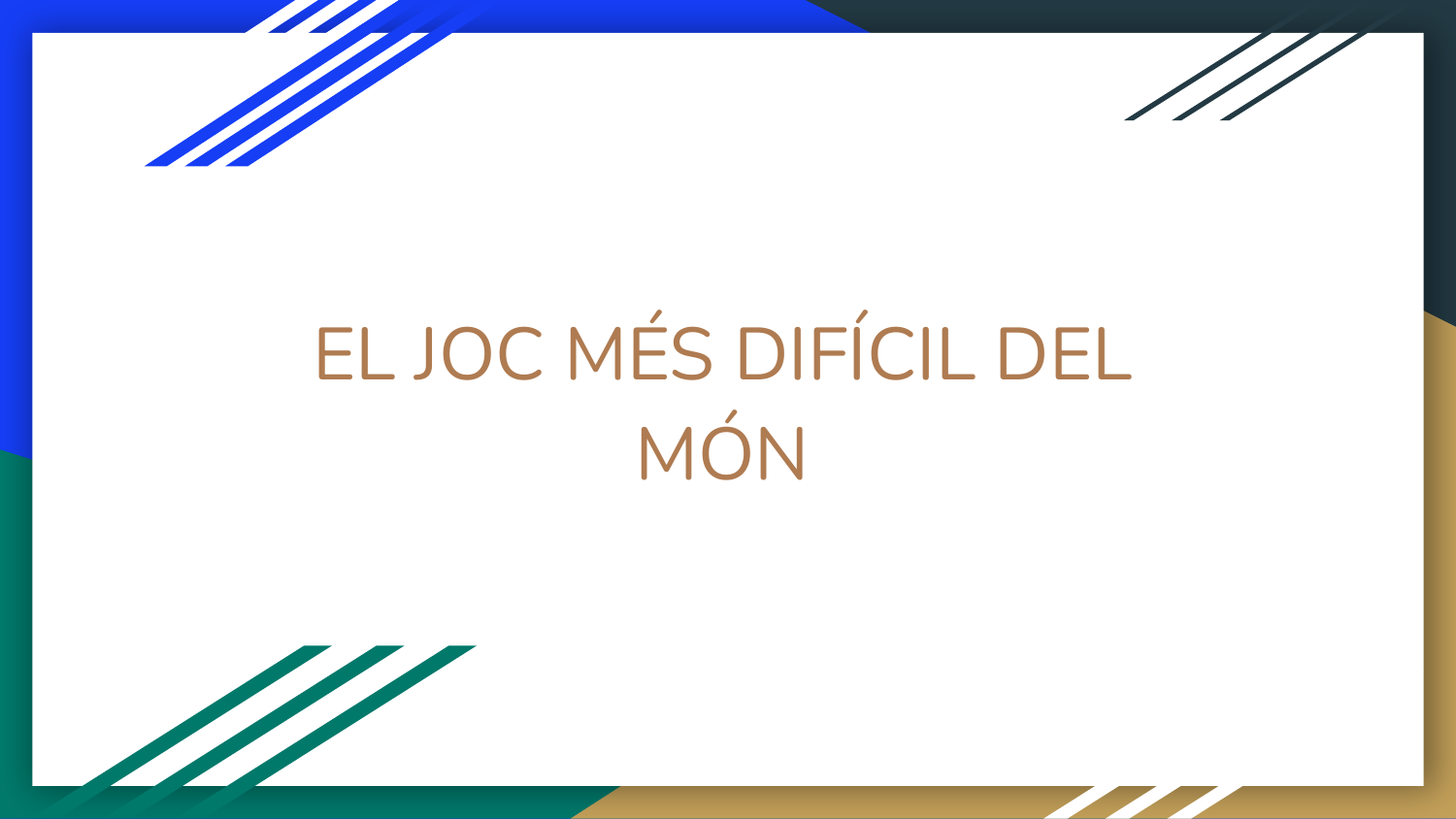

# EL JOC MÉS DIFÍCIL DEL MÓN